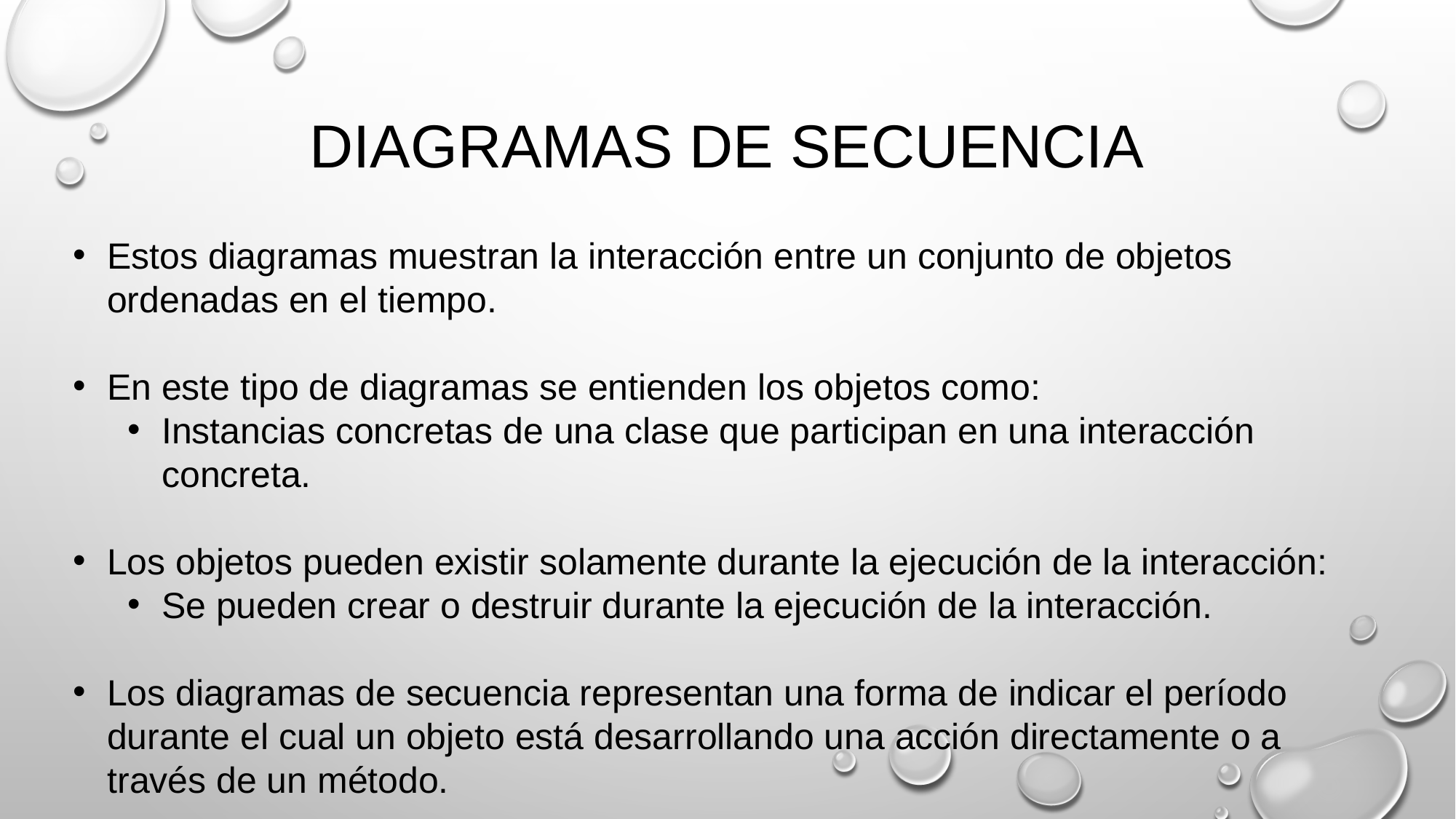

# DIAGRAMAS DE secuencia
Estos diagramas muestran la interacción entre un conjunto de objetos ordenadas en el tiempo.

En este tipo de diagramas se entienden los objetos como:
Instancias concretas de una clase que participan en una interacción concreta.

Los objetos pueden existir solamente durante la ejecución de la interacción:
Se pueden crear o destruir durante la ejecución de la interacción.

Los diagramas de secuencia representan una forma de indicar el período durante el cual un objeto está desarrollando una acción directamente o a través de un método.